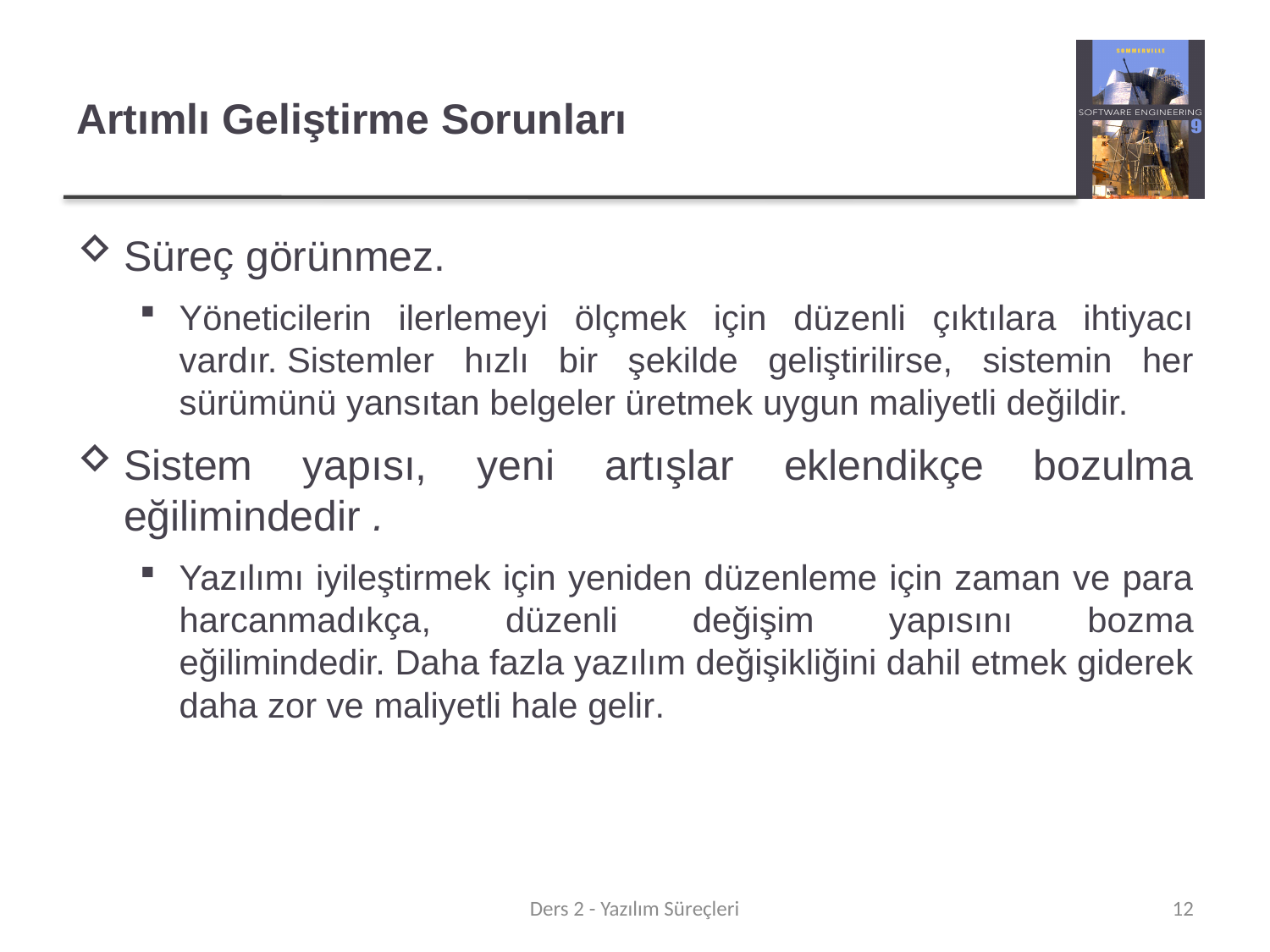

# Artımlı Geliştirme Sorunları
Süreç görünmez.
Yöneticilerin ilerlemeyi ölçmek için düzenli çıktılara ihtiyacı vardır. Sistemler hızlı bir şekilde geliştirilirse, sistemin her sürümünü yansıtan belgeler üretmek uygun maliyetli değildir.
Sistem yapısı, yeni artışlar eklendikçe bozulma eğilimindedir .
Yazılımı iyileştirmek için yeniden düzenleme için zaman ve para harcanmadıkça, düzenli değişim yapısını bozma eğilimindedir. Daha fazla yazılım değişikliğini dahil etmek giderek daha zor ve maliyetli hale gelir.
Ders 2 - Yazılım Süreçleri
12